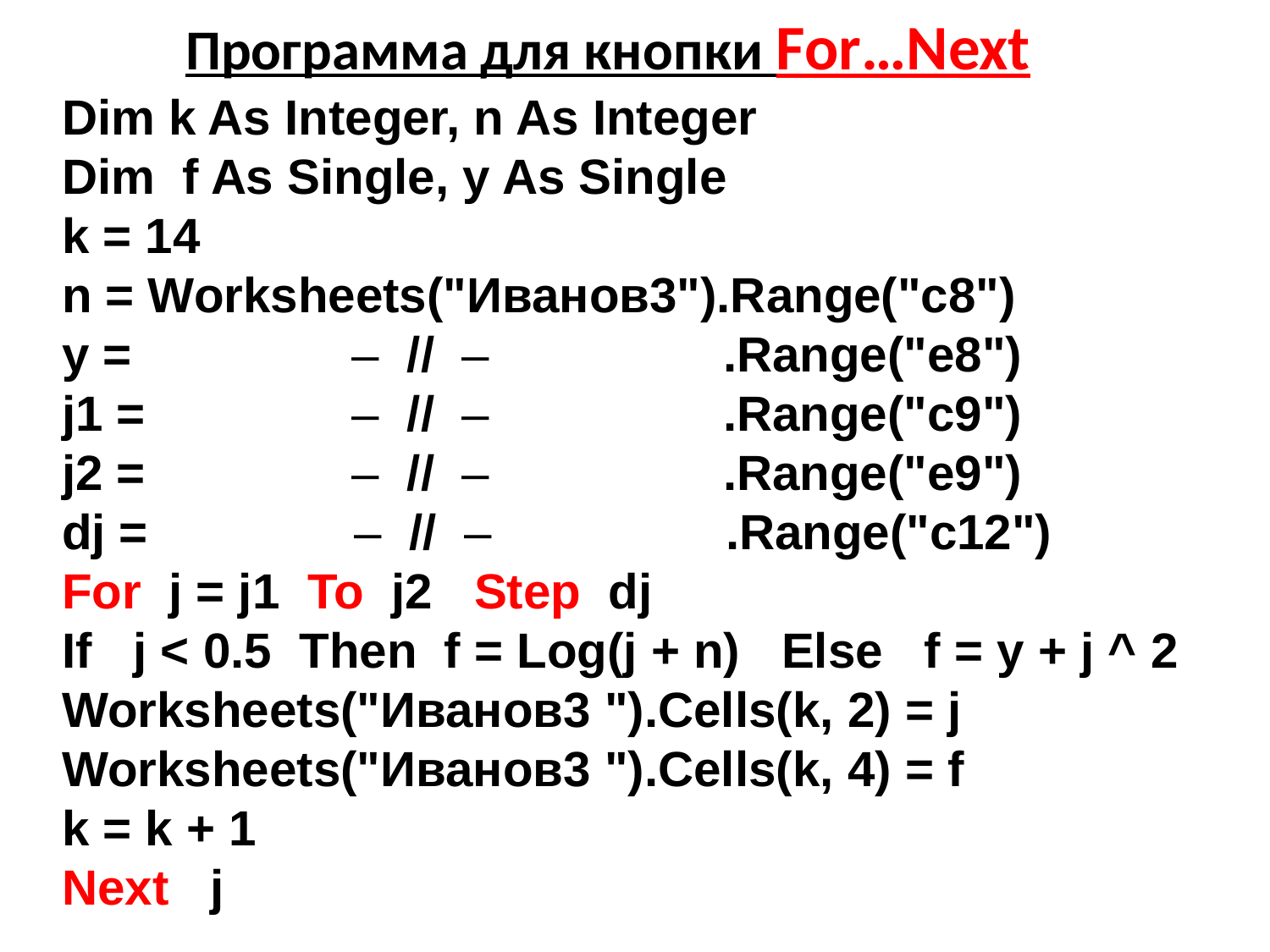

Программа для кнопки For…Next
Dim k As Integer, n As Integer
Dim  f As Single, y As Single
k = 14
n = Worksheets("Иванов3").Range("c8")
y =                –  //  –                 .Range("e8")
j1 =               –  //  –                 .Range("c9")
j2 =               –  //  –                 .Range("e9")
dj =               –  //  –                 .Range("c12")
For  j = j1  To  j2   Step  dj
If   j < 0.5  Then  f = Log(j + n)   Else   f = y + j ^ 2
Worksheets("Иванов3 ").Cells(k, 2) = j
Worksheets("Иванов3 ").Cells(k, 4) = f
k = k + 1
Next   j